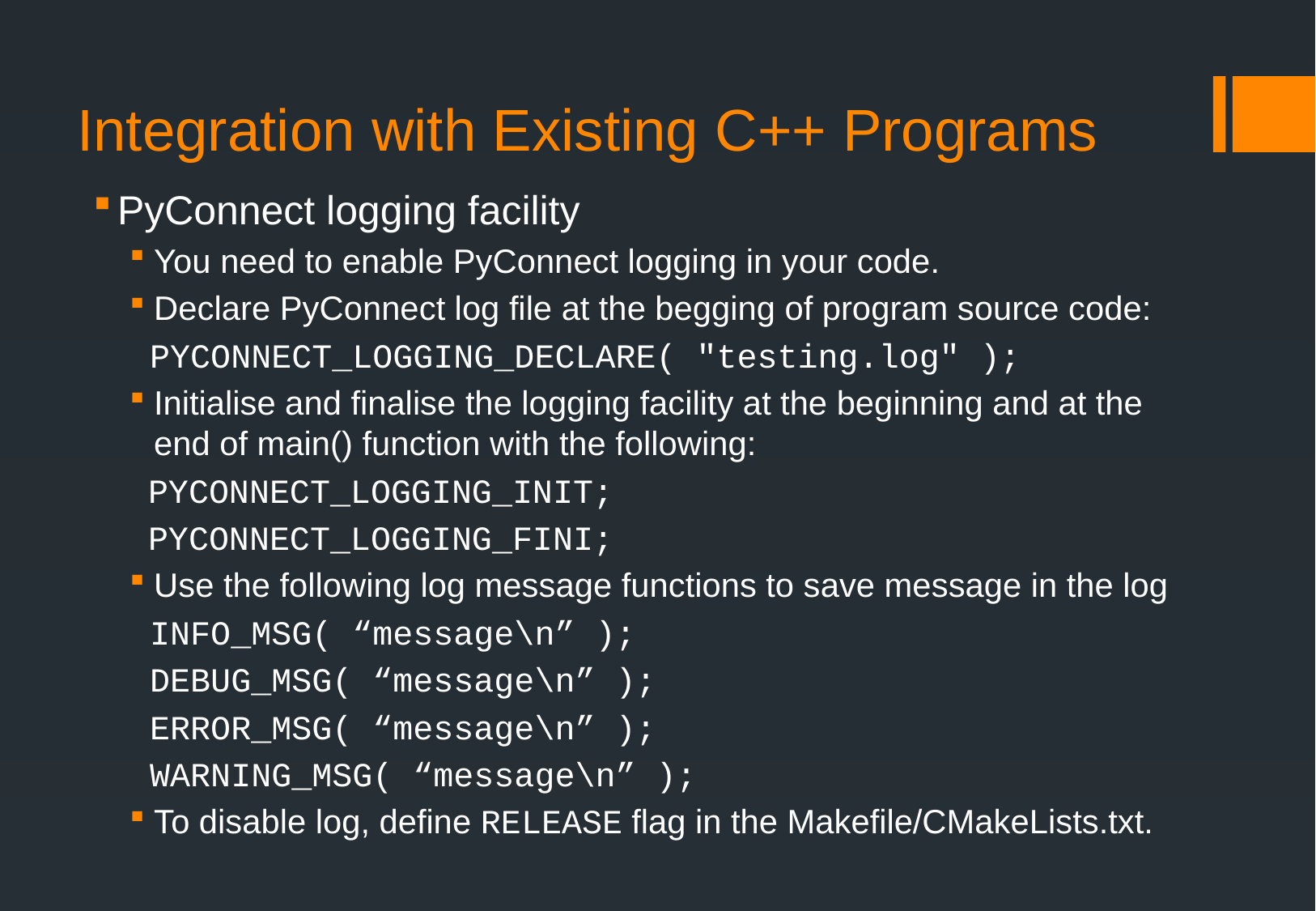

# Integration with Existing C++ Programs
PyConnect logging facility
You need to enable PyConnect logging in your code.
Declare PyConnect log file at the begging of program source code:
 PYCONNECT_LOGGING_DECLARE( "testing.log" );
Initialise and finalise the logging facility at the beginning and at the end of main() function with the following:
  PYCONNECT_LOGGING_INIT;
  PYCONNECT_LOGGING_FINI;
Use the following log message functions to save message in the log
 INFO_MSG( “message\n” );
 DEBUG_MSG( “message\n” );
 ERROR_MSG( “message\n” );
 WARNING_MSG( “message\n” );
To disable log, define RELEASE flag in the Makefile/CMakeLists.txt.